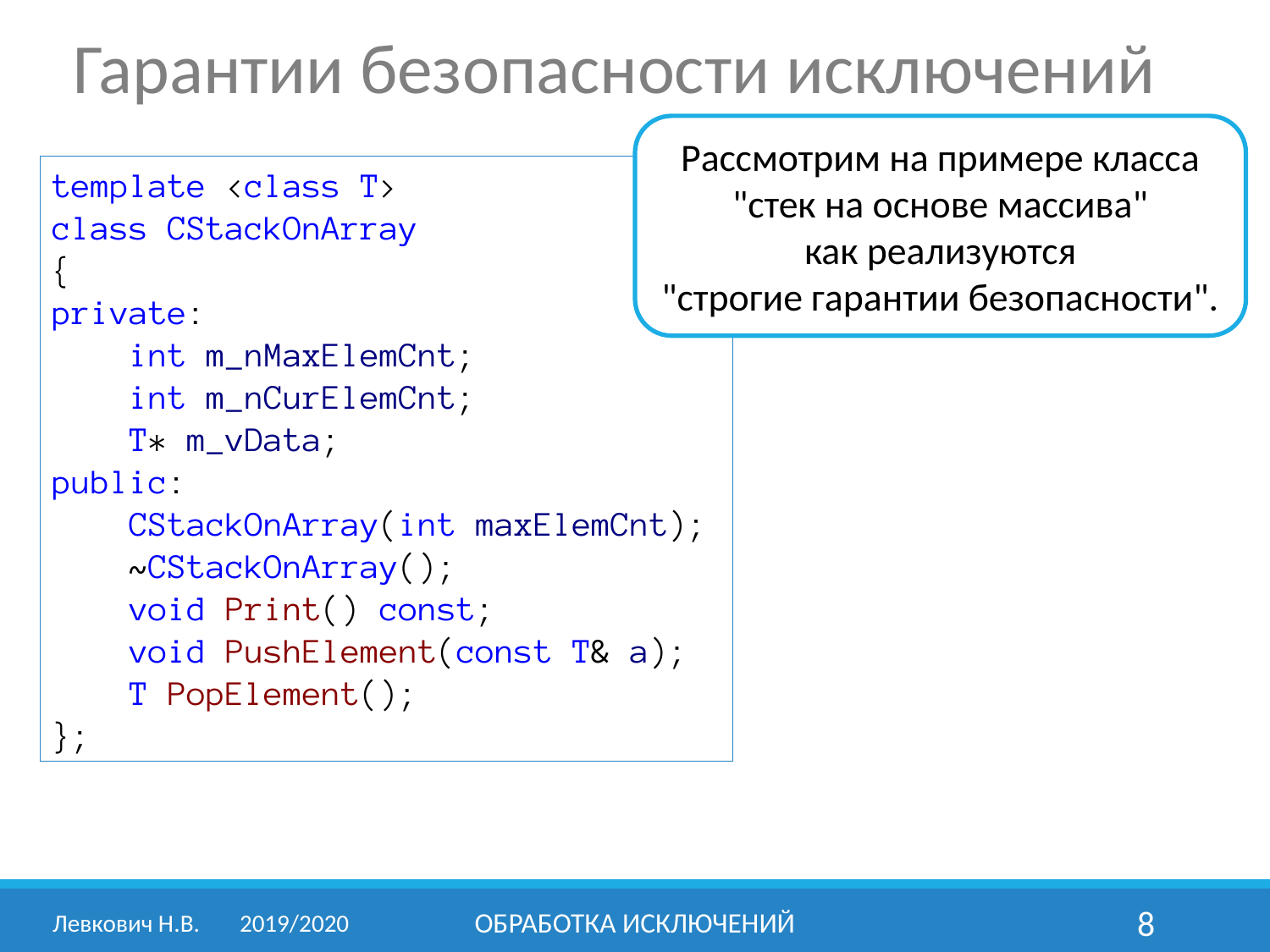

Гарантии безопасности исключений
Рассмотрим на примере класса
"стек на основе массива"
как реализуются
"строгие гарантии безопасности".
template <class T>
class CStackOnArray
{
private:
    int m_nMaxElemCnt;
    int m_nCurElemCnt;
    T* m_vData;
public:
    CStackOnArray(int maxElemCnt);
    ~CStackOnArray();
    void Print() const;
    void PushElement(const T& a);
    T PopElement();
};
Левкович Н.В.	2019/2020
Обработка исключений
8